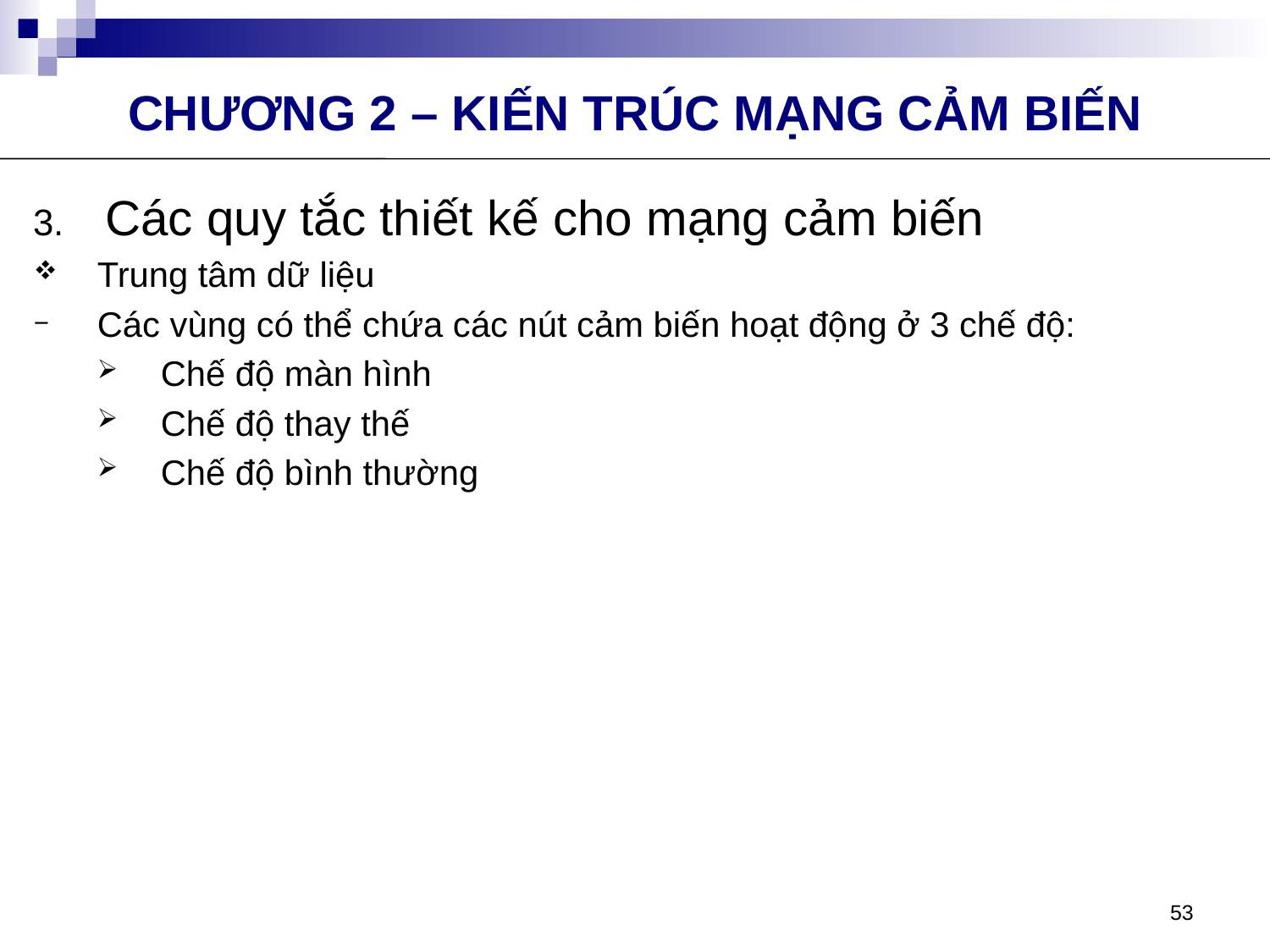

CHƯƠNG 2 – KIẾN TRÚC MẠNG CẢM BIẾN

Các quy tắc thiết kế cho mạng cảm biến
Trung tâm dữ liệu
Các vùng có thể chứa các nút cảm biến hoạt động ở 3 chế độ:
Chế độ màn hình
Chế độ thay thế
Chế độ bình thường

53